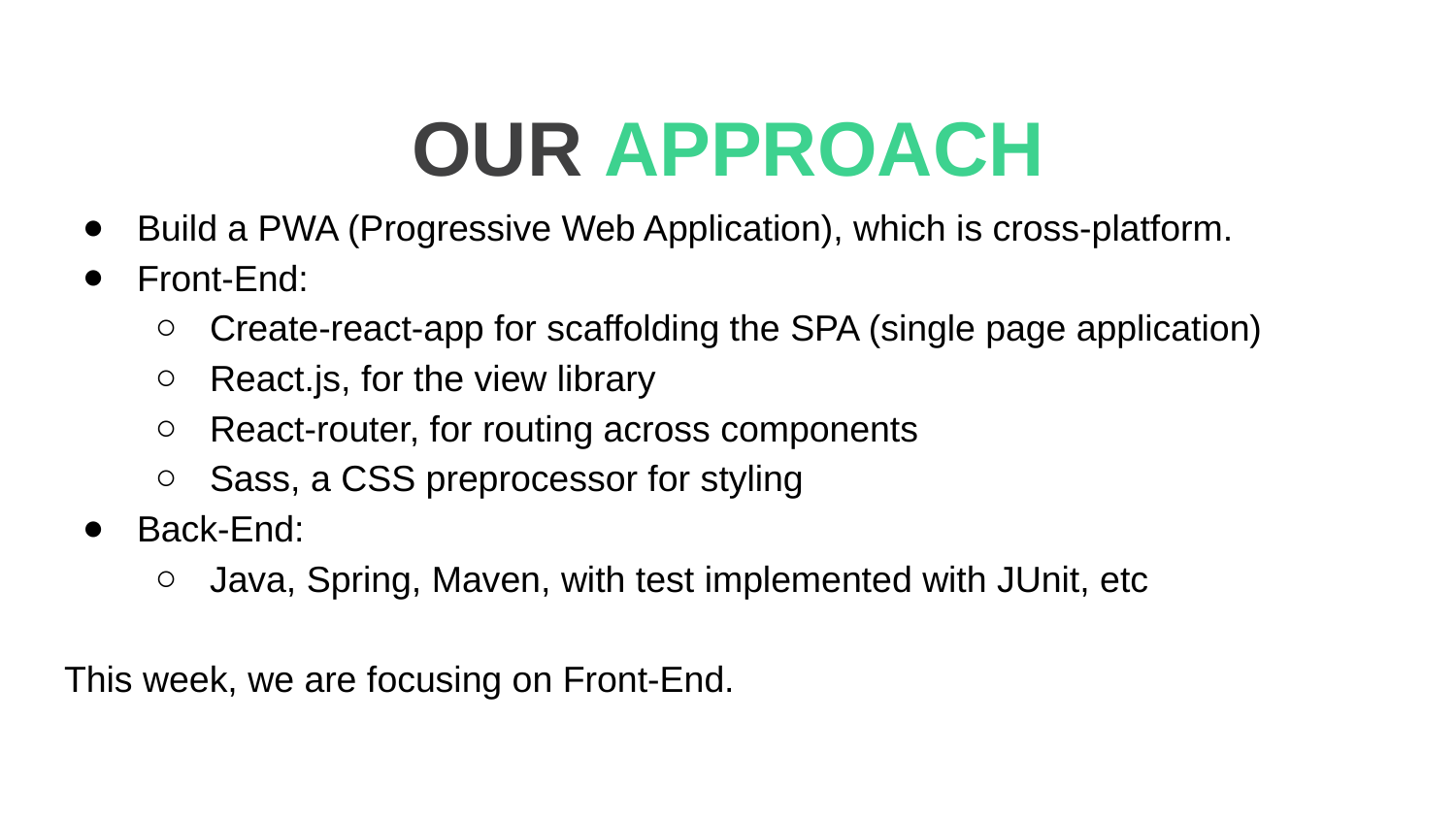

# OUR APPROACH
Build a PWA (Progressive Web Application), which is cross-platform.
Front-End:
Create-react-app for scaffolding the SPA (single page application)
React.js, for the view library
React-router, for routing across components
Sass, a CSS preprocessor for styling
Back-End:
Java, Spring, Maven, with test implemented with JUnit, etc
This week, we are focusing on Front-End.